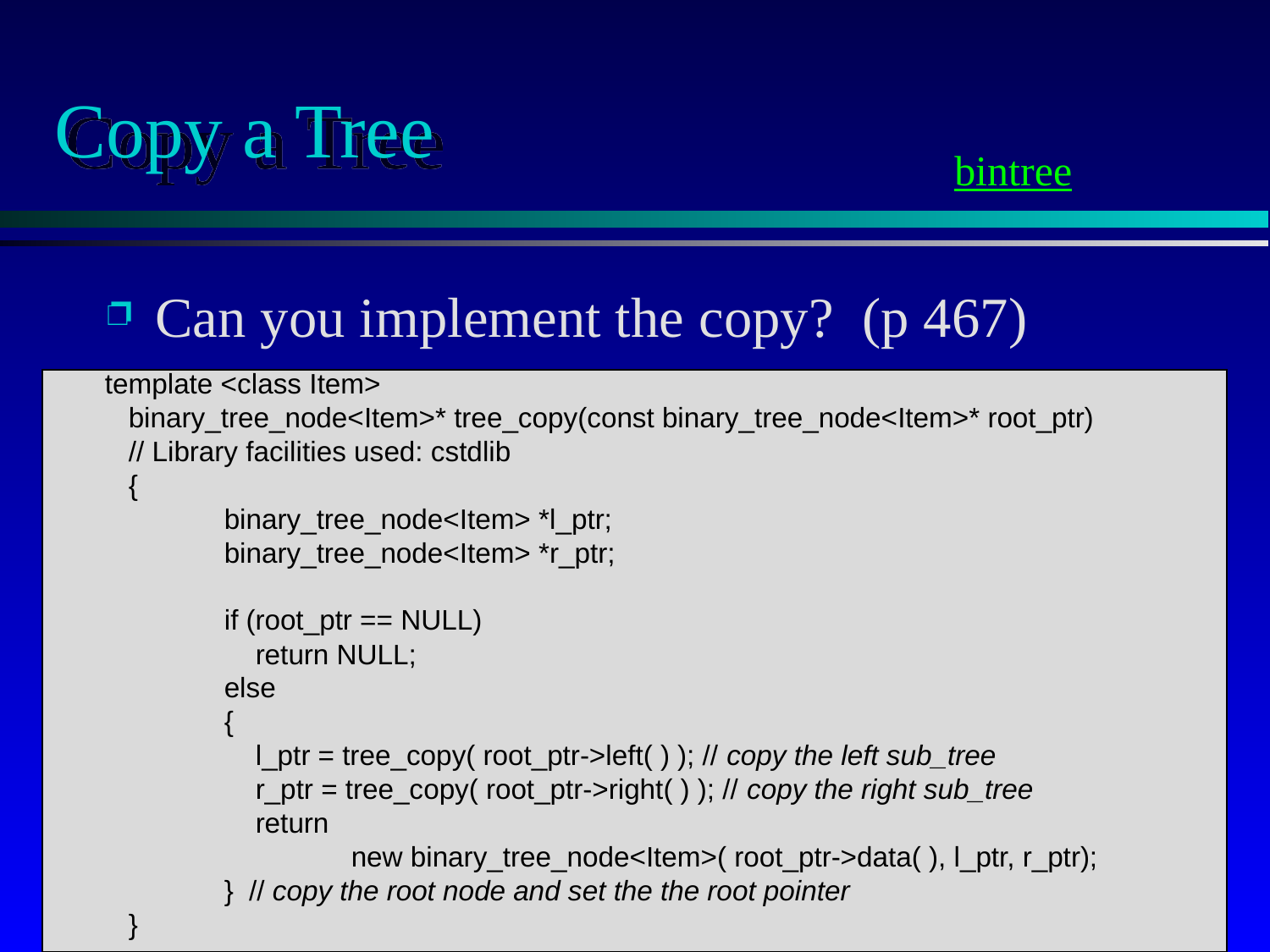

# Copy a Tree
bintree
Can you implement the copy?  (p 467)
 template <class Item>
    binary_tree_node<Item>* tree_copy(const binary_tree_node<Item>* root_ptr)
    // Library facilities used: cstdlib
    {
	binary_tree_node<Item> *l_ptr;
	binary_tree_node<Item> *r_ptr;

	if (root_ptr == NULL)
	    return NULL;
	else
	{
	    l_ptr = tree_copy( root_ptr->left( ) ); // copy the left sub_tree
	    r_ptr = tree_copy( root_ptr->right( ) ); // copy the right sub_tree
	    return
		new binary_tree_node<Item>( root_ptr->data( ), l_ptr, r_ptr);
	}  // copy the root node and set the the root pointer
    }